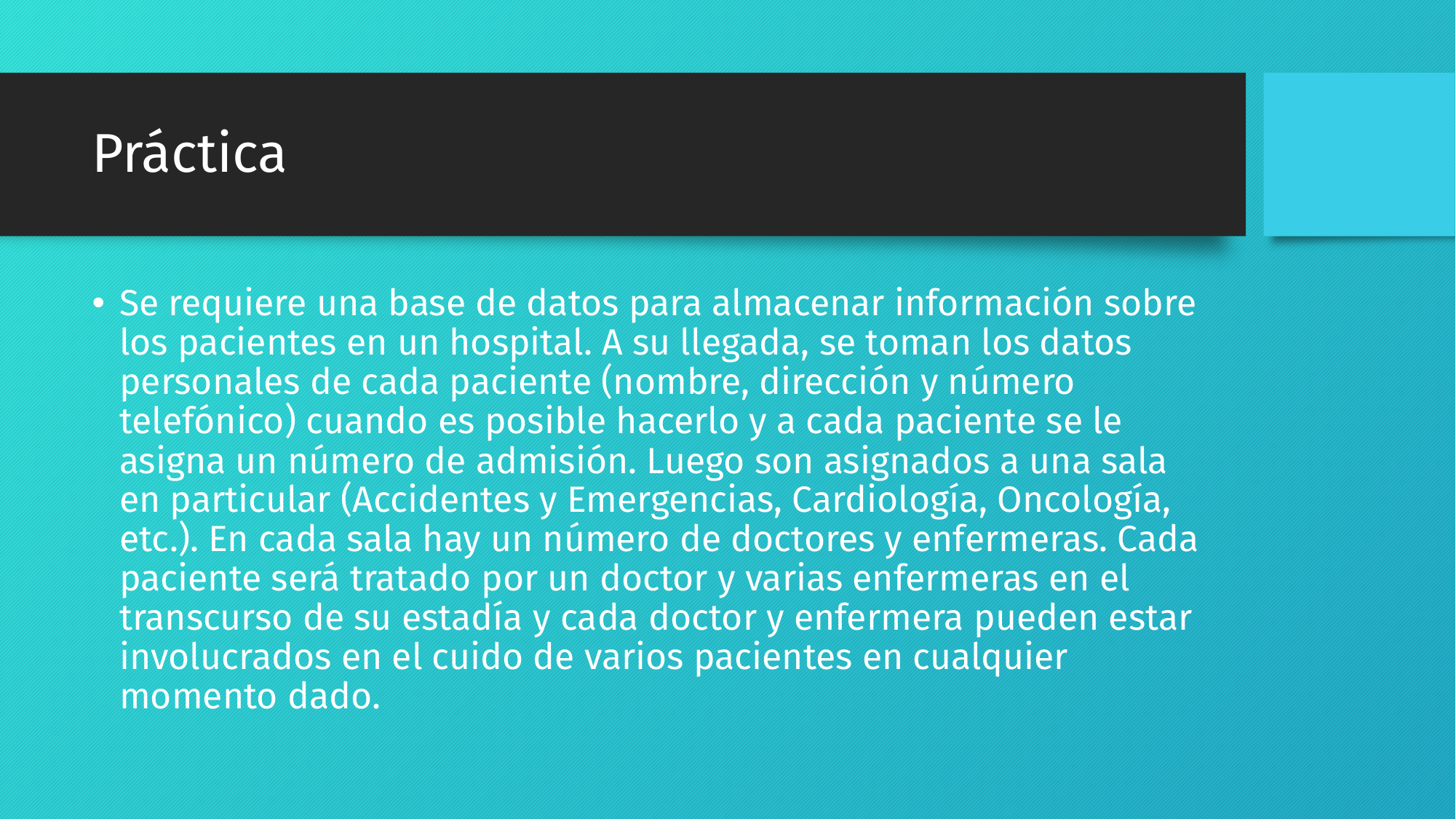

# Práctica
Se requiere una base de datos para almacenar información sobre los pacientes en un hospital. A su llegada, se toman los datos personales de cada paciente (nombre, dirección y número telefónico) cuando es posible hacerlo y a cada paciente se le asigna un número de admisión. Luego son asignados a una sala en particular (Accidentes y Emergencias, Cardiología, Oncología, etc.). En cada sala hay un número de doctores y enfermeras. Cada paciente será tratado por un doctor y varias enfermeras en el transcurso de su estadía y cada doctor y enfermera pueden estar involucrados en el cuido de varios pacientes en cualquier momento dado.